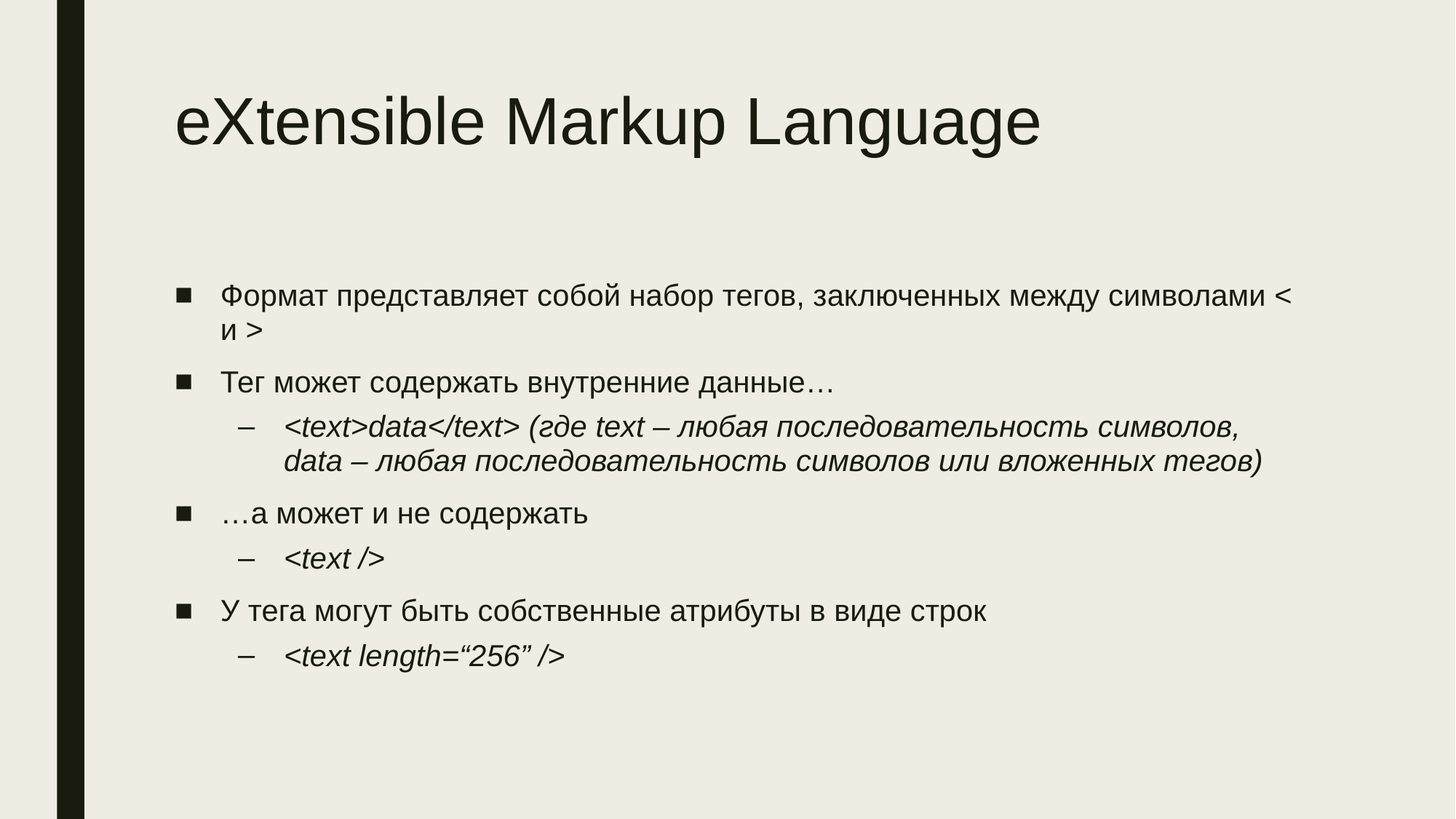

# eXtensible Markup Language
Формат представляет собой набор тегов, заключенных между символами < и >
Тег может содержать внутренние данные…
<text>data</text> (где text – любая последовательность символов, data – любая последовательность символов или вложенных тегов)
…а может и не содержать
<text />
У тега могут быть собственные атрибуты в виде строк
<text length=“256” />